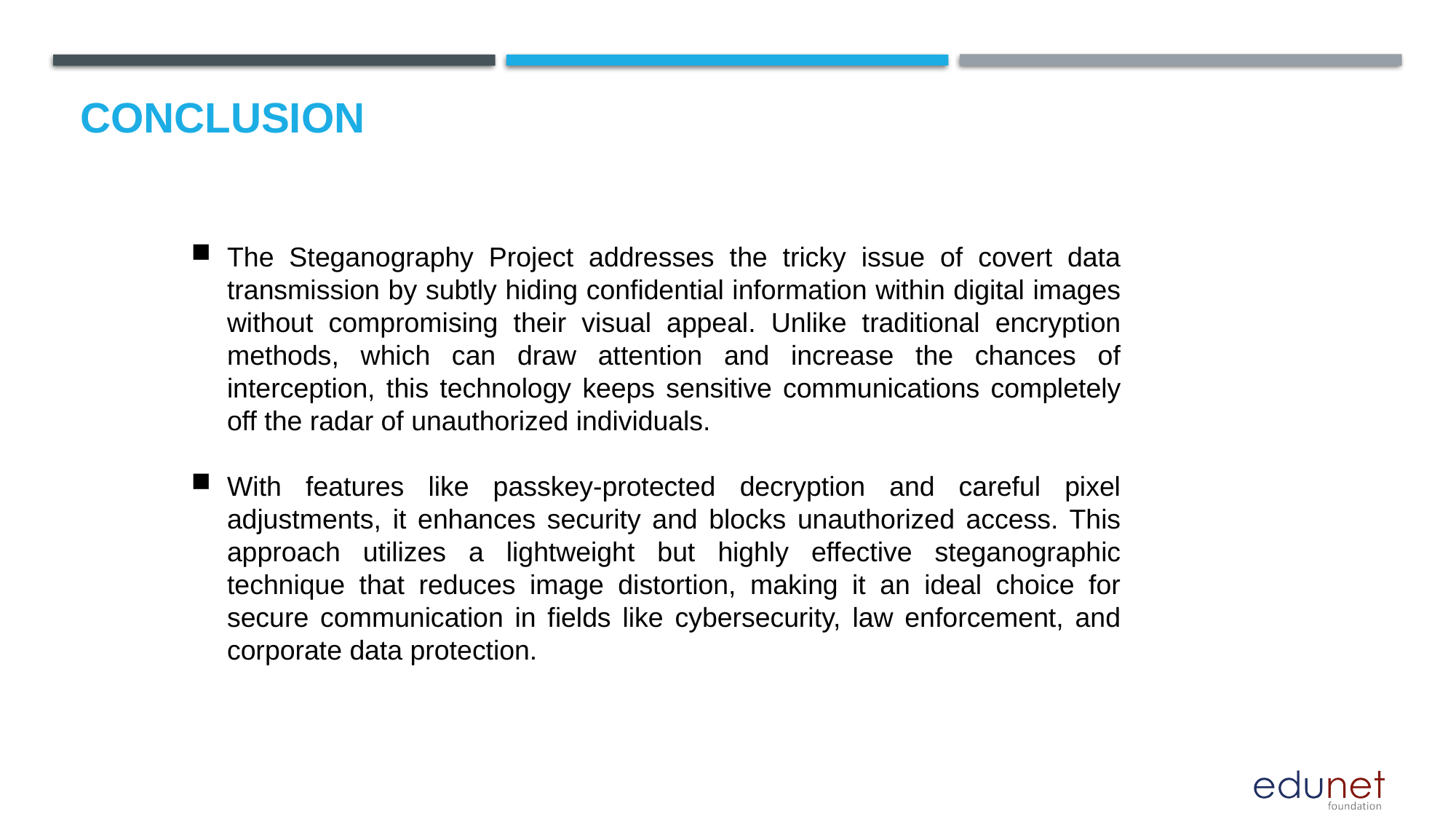

# Conclusion
The Steganography Project addresses the tricky issue of covert data transmission by subtly hiding confidential information within digital images without compromising their visual appeal. Unlike traditional encryption methods, which can draw attention and increase the chances of interception, this technology keeps sensitive communications completely off the radar of unauthorized individuals.

With features like passkey-protected decryption and careful pixel adjustments, it enhances security and blocks unauthorized access. This approach utilizes a lightweight but highly effective steganographic technique that reduces image distortion, making it an ideal choice for secure communication in fields like cybersecurity, law enforcement, and corporate data protection.